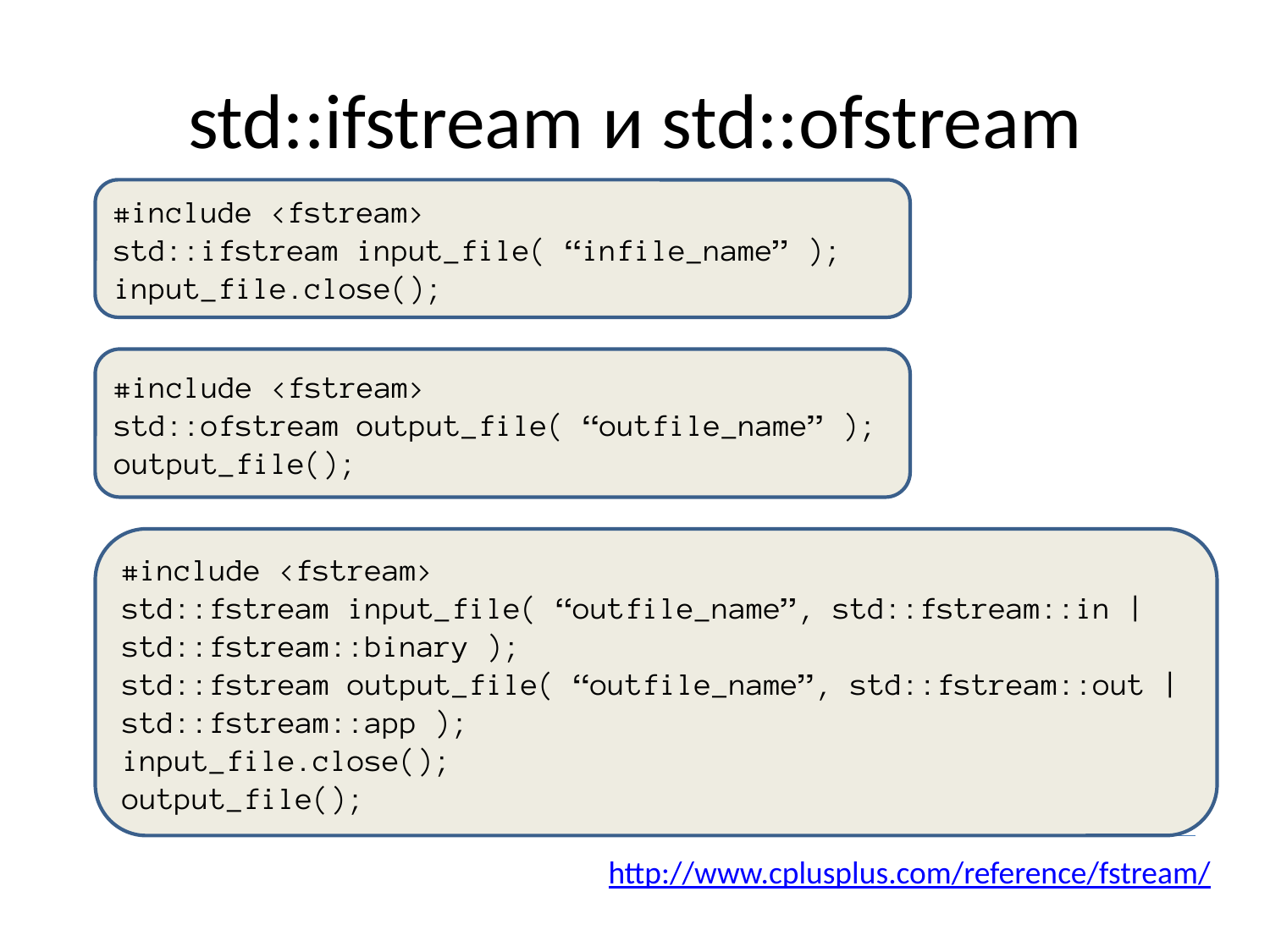

# std::ifstream и std::ofstream

#include <fstream>
std::ifstream input_file( “infile_name” );
input_file.close();

#include <fstream>
std::ofstream output_file( “outfile_name” );
output_file();

#include <fstream>
std::fstream input_file( “outfile_name”, std::fstream::in | std::fstream::binary );
std::fstream output_file( “outfile_name”, std::fstream::out |
std::fstream::app );
input_file.close();
output_file();

http://www.cplusplus.com/reference/fstream/